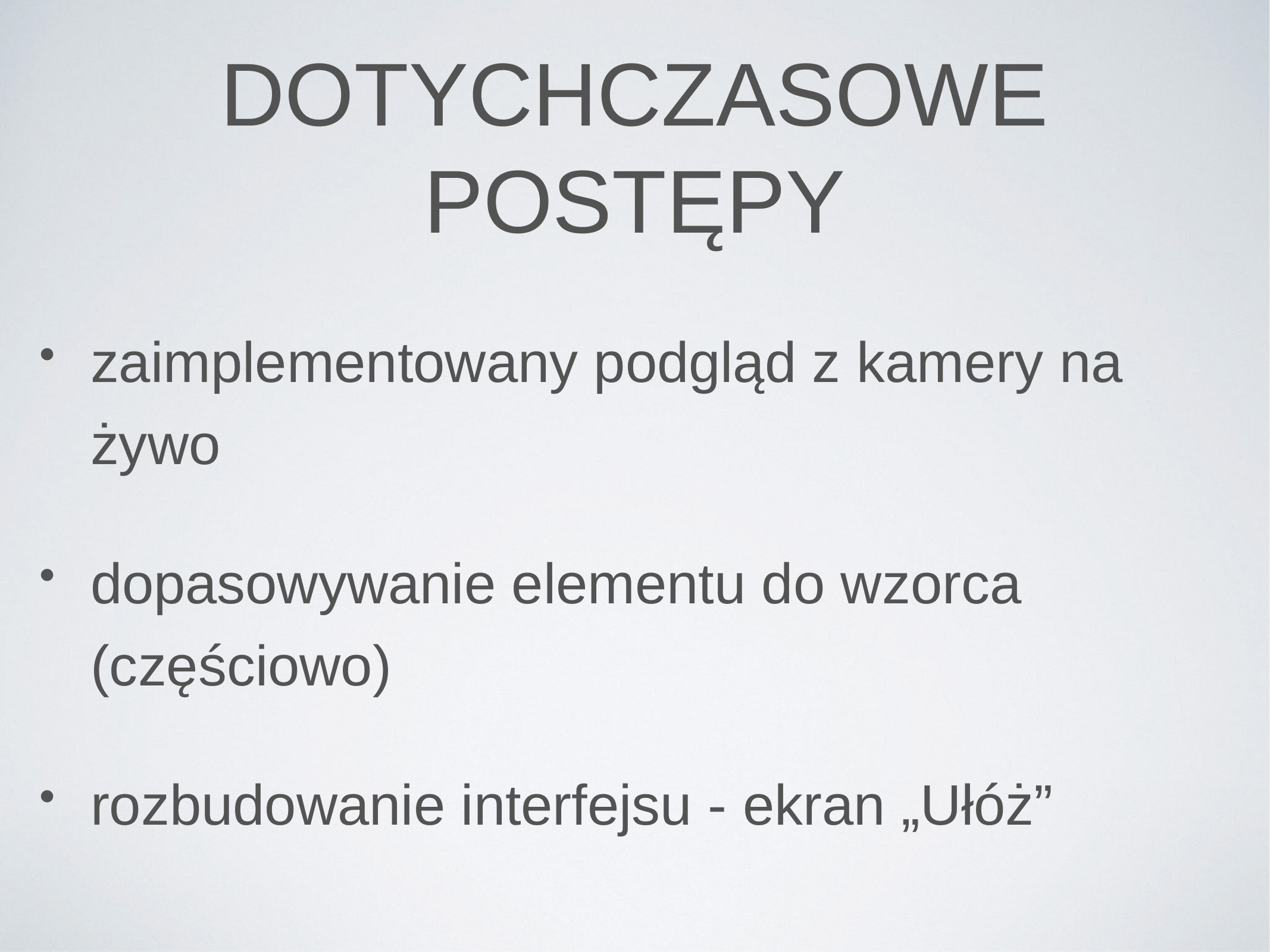

# Dotychczasowe postępy
zaimplementowany podgląd z kamery na żywo
dopasowywanie elementu do wzorca (częściowo)
rozbudowanie interfejsu - ekran „Ułóż”